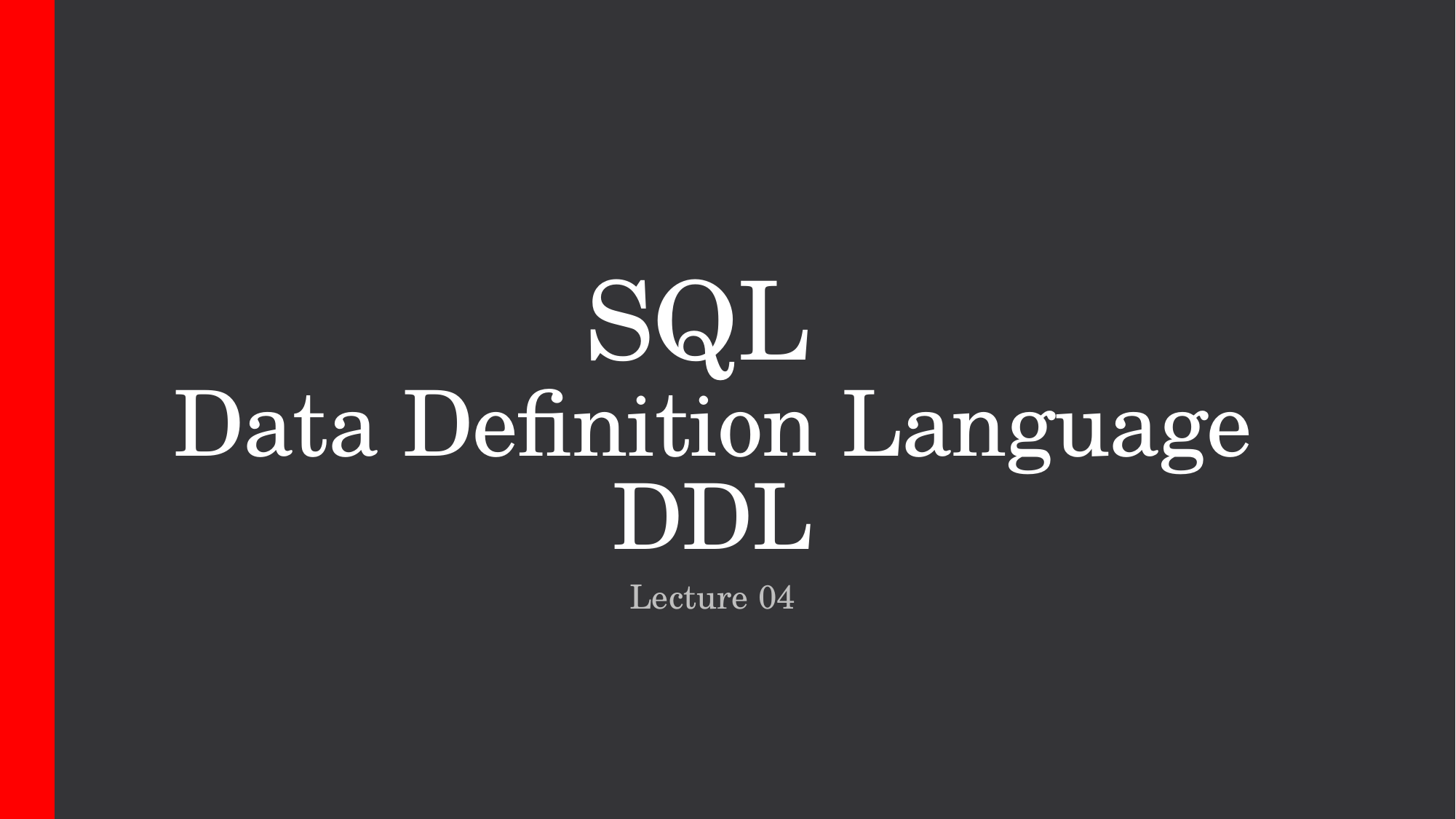

# SQL Data Definition Language DDL
Lecture 04